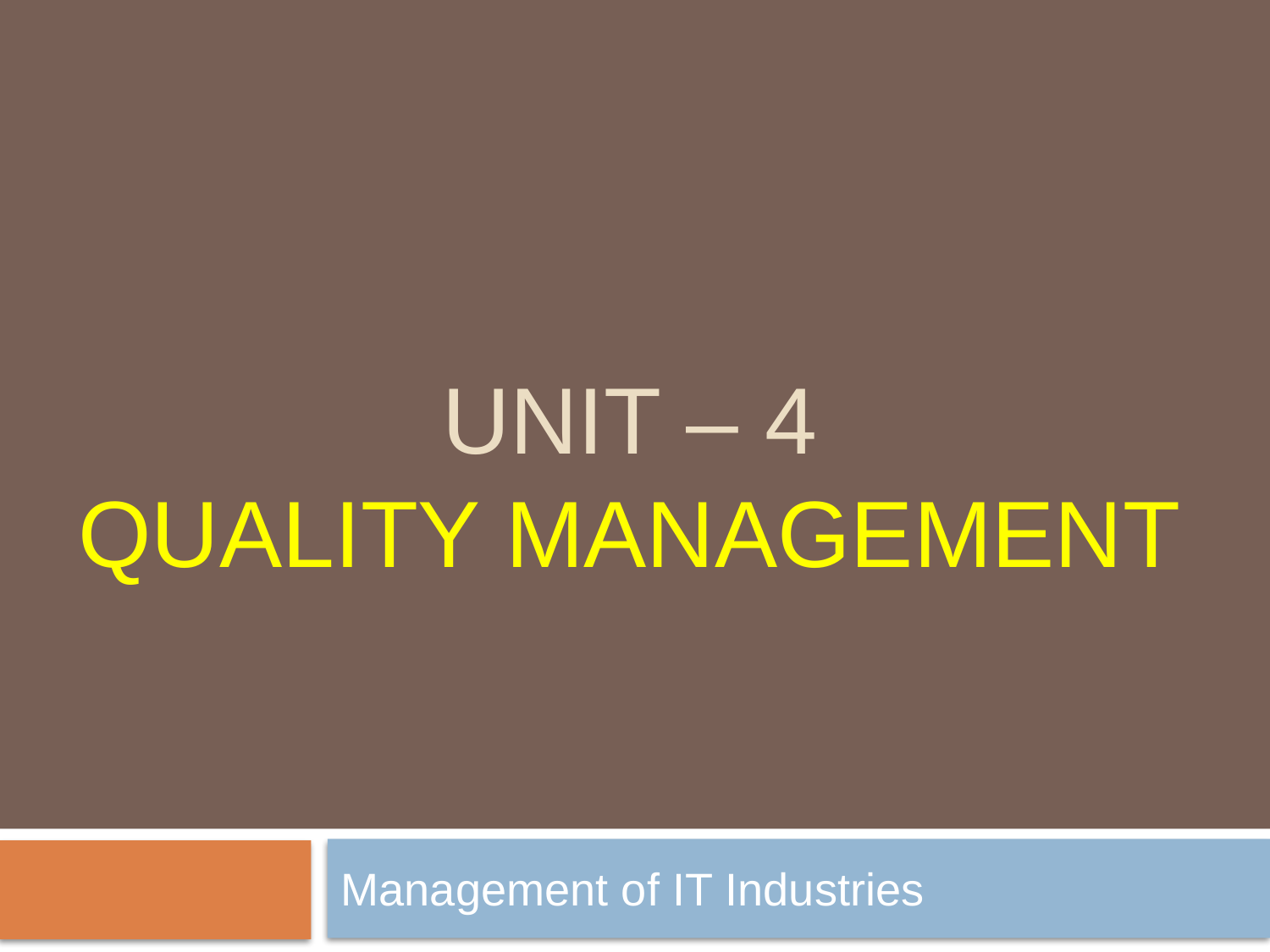

# Unit – 4 Quality Management
Management of IT Industries